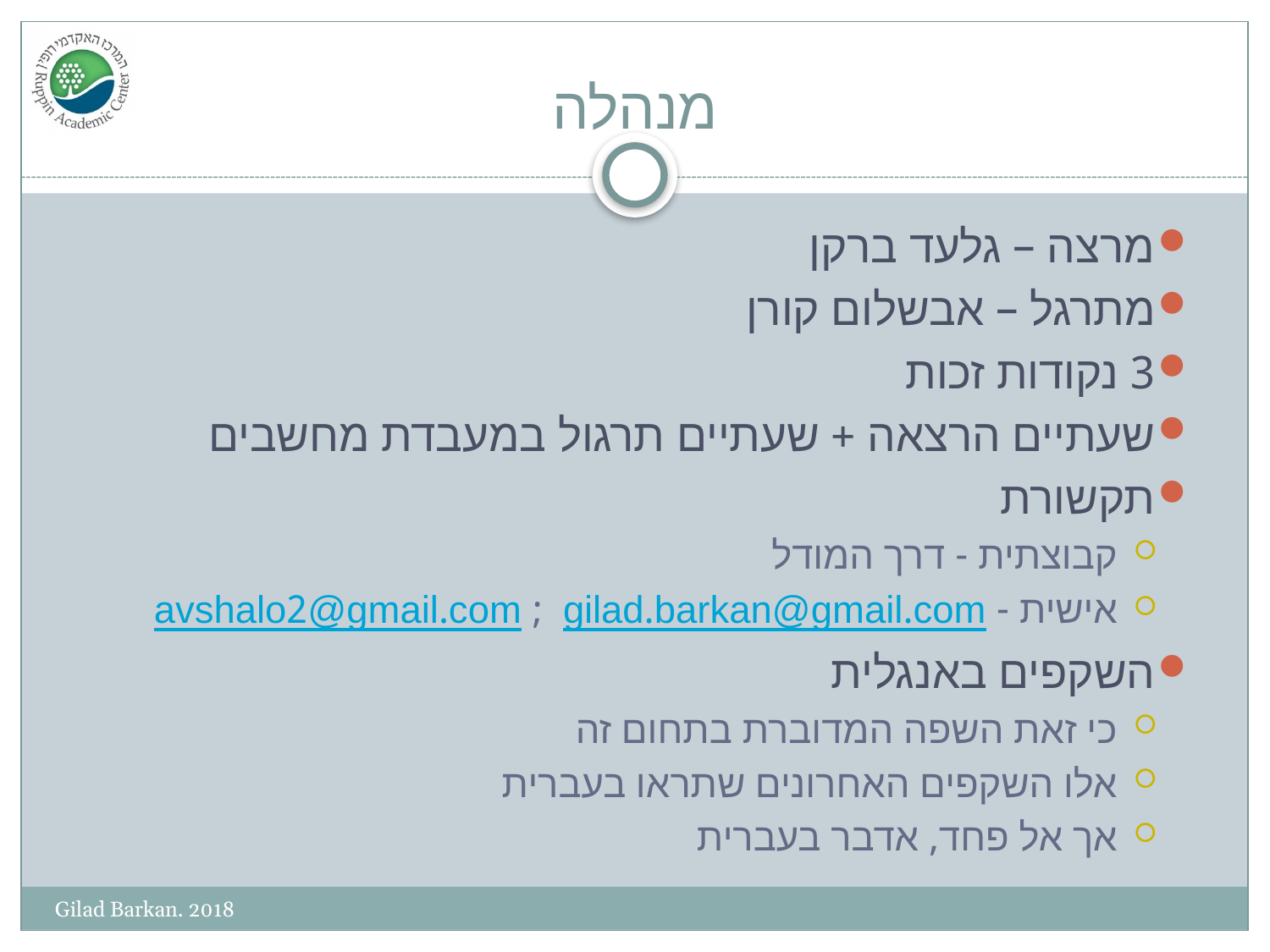

# מנהלה
מרצה – גלעד ברקן
מתרגל – אבשלום קורן
3 נקודות זכות
שעתיים הרצאה + שעתיים תרגול במעבדת מחשבים
תקשורת
קבוצתית - דרך המודל
אישית - gilad.barkan@gmail.com  ; avshalo2@gmail.com
השקפים באנגלית
כי זאת השפה המדוברת בתחום זה
אלו השקפים האחרונים שתראו בעברית
אך אל פחד, אדבר בעברית

Gilad Barkan. 2018